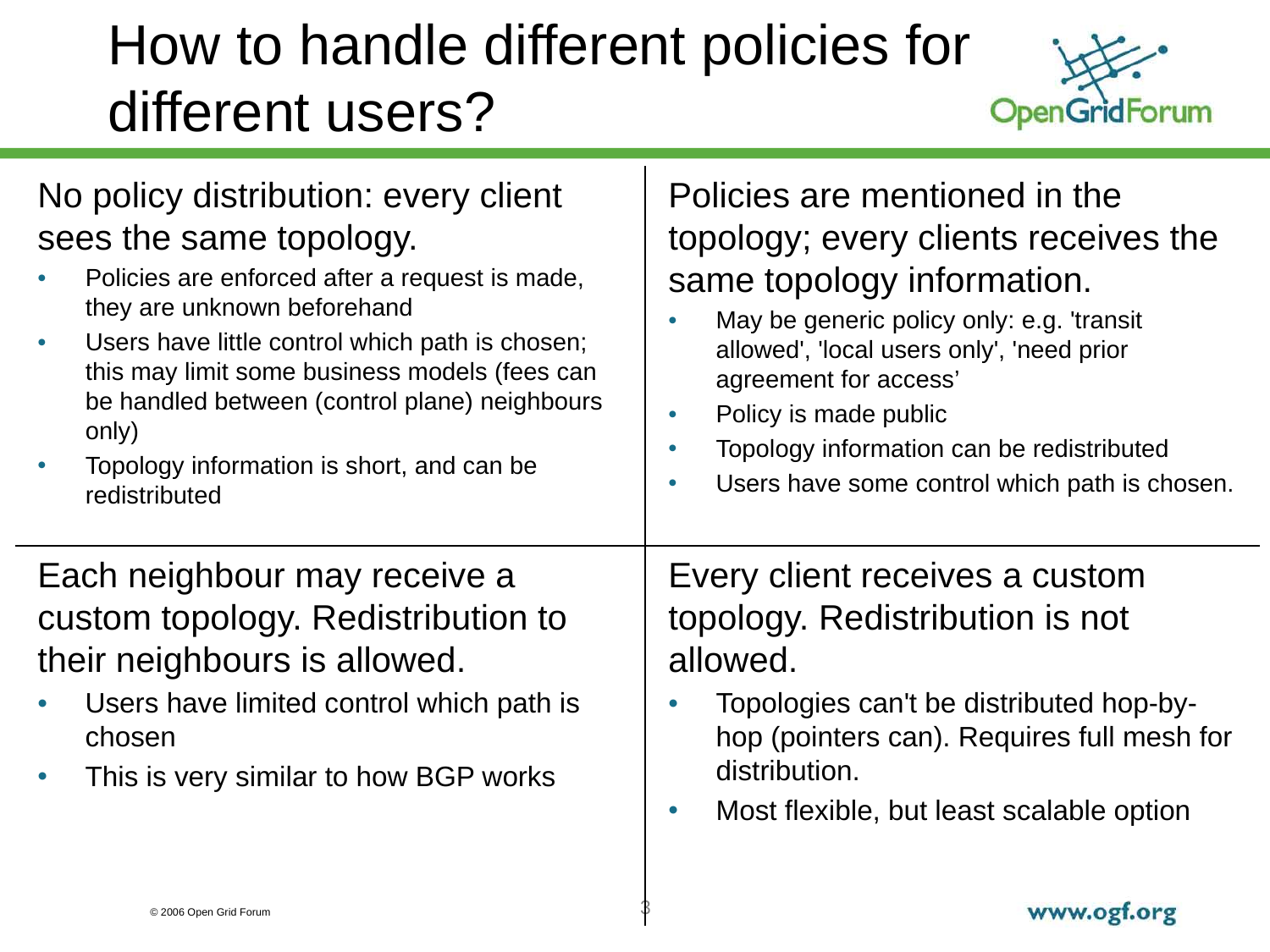

# How to handle different policies for different users?
No policy distribution: every client sees the same topology.
Policies are enforced after a request is made, they are unknown beforehand
Users have little control which path is chosen; this may limit some business models (fees can be handled between (control plane) neighbours only)
Topology information is short, and can be redistributed
Policies are mentioned in the topology; every clients receives the same topology information.
May be generic policy only: e.g. 'transit allowed', 'local users only', 'need prior agreement for access’
Policy is made public
Topology information can be redistributed
Users have some control which path is chosen.
Each neighbour may receive a custom topology. Redistribution to their neighbours is allowed.
Users have limited control which path is chosen
This is very similar to how BGP works
Every client receives a custom topology. Redistribution is not allowed.
Topologies can't be distributed hop-by-hop (pointers can). Requires full mesh for distribution.
Most flexible, but least scalable option
3